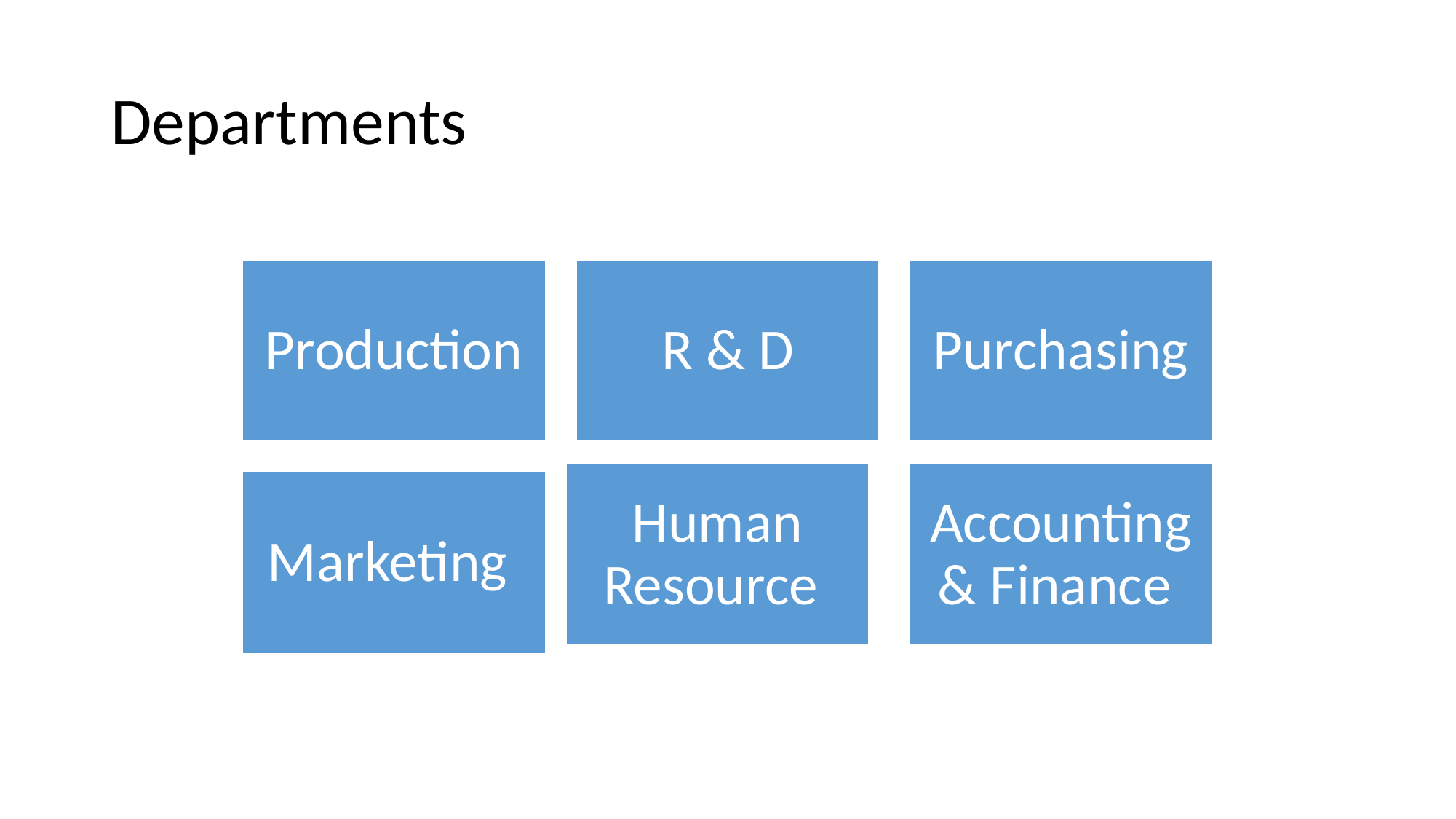

# Departments
Production
R & D
Purchasing
Marketing
Human Resource
Accounting & Finance